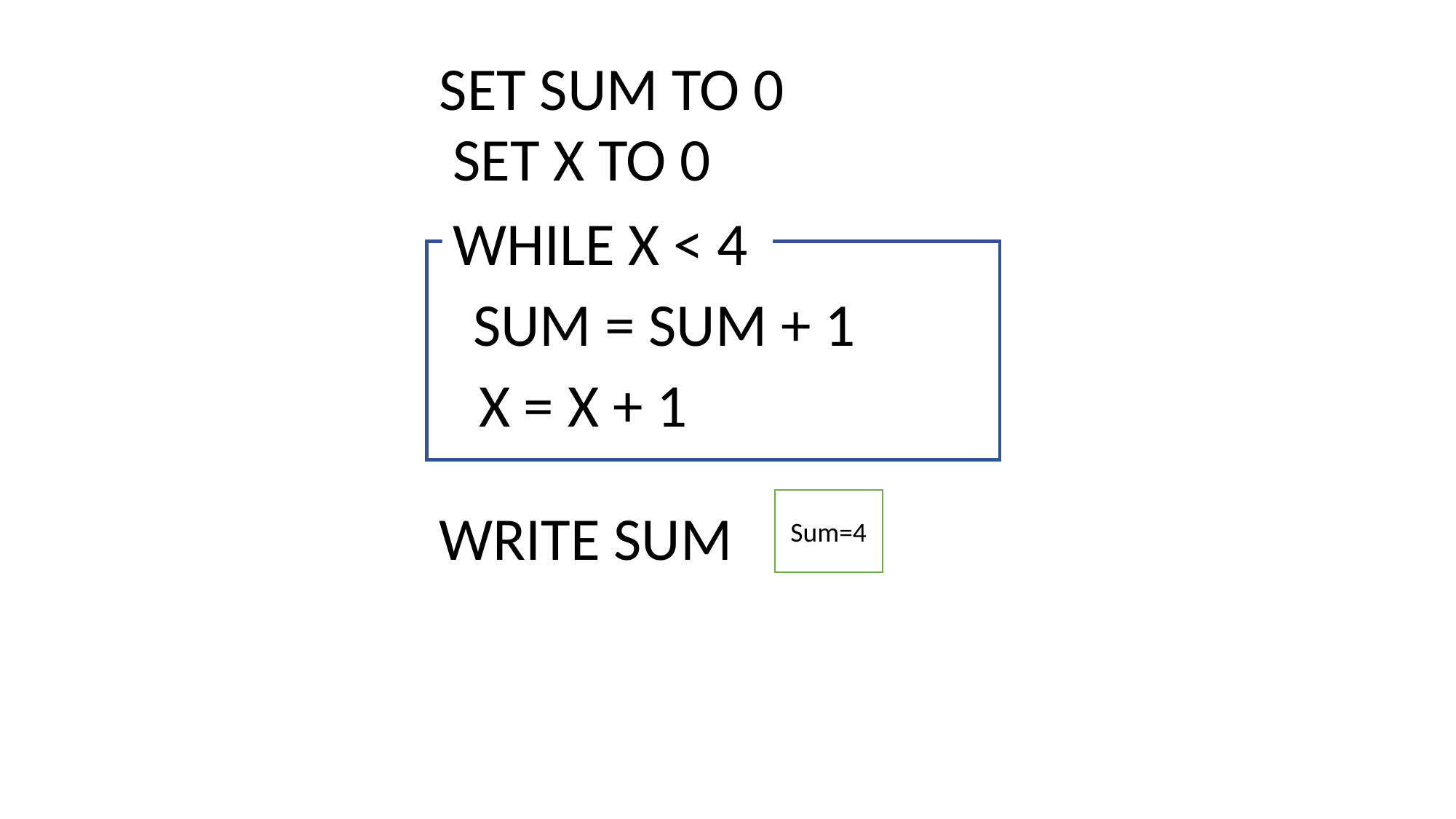

SET SUM TO 0
SET X TO 0
WHILE X < 4

SUM = SUM + 1
X = X + 1
Sum=4
WRITE SUM